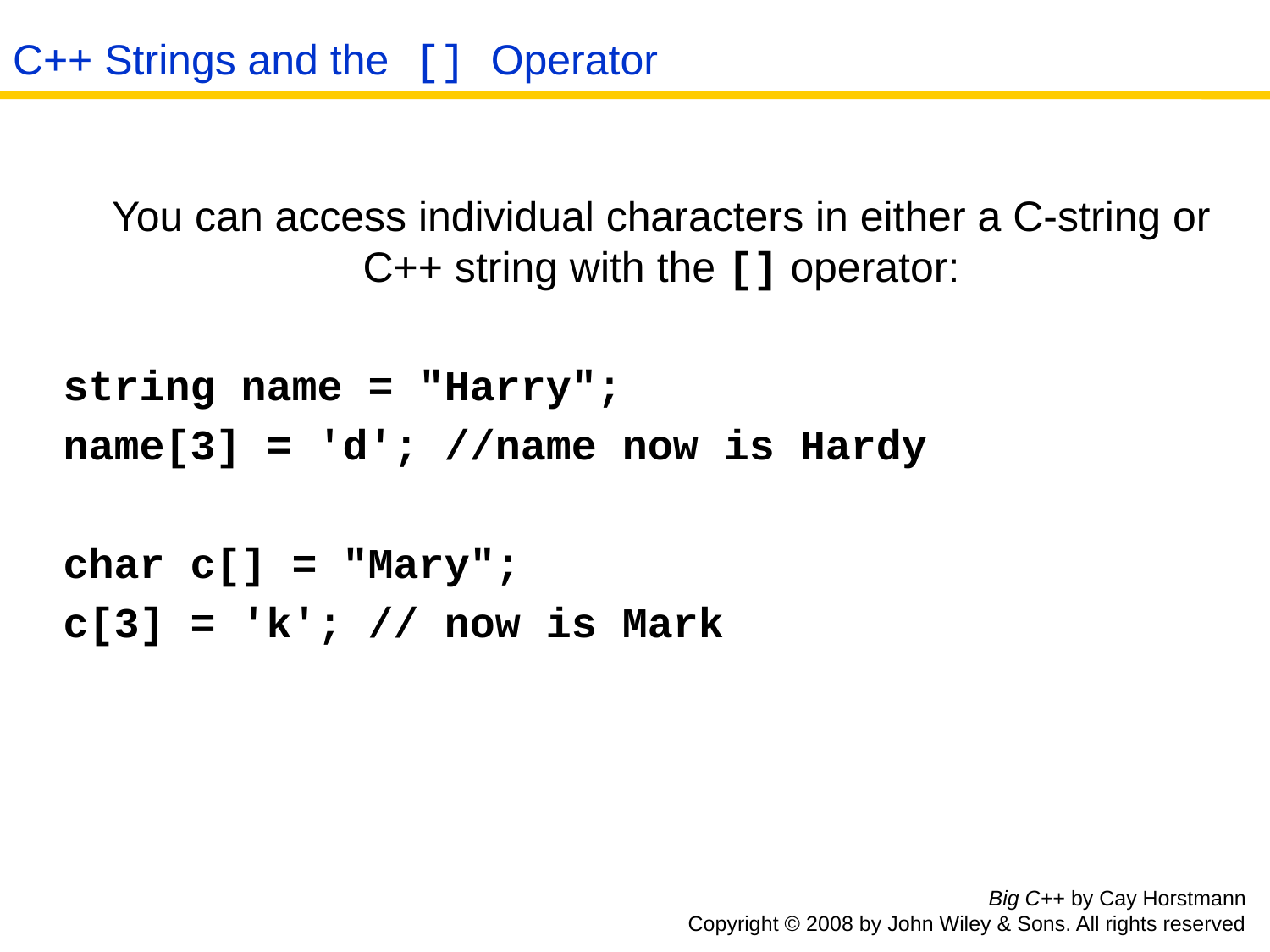

# C++ Strings and the [] Operator

	You can access individual characters in either a C-string or C++ string with the [] operator:

string name = "Harry";
name[3] = 'd'; //name now is Hardy

char c[] = "Mary";
c[3] = 'k'; // now is Mark

Big C++ by Cay Horstmann
Copyright © 2008 by John Wiley & Sons. All rights reserved